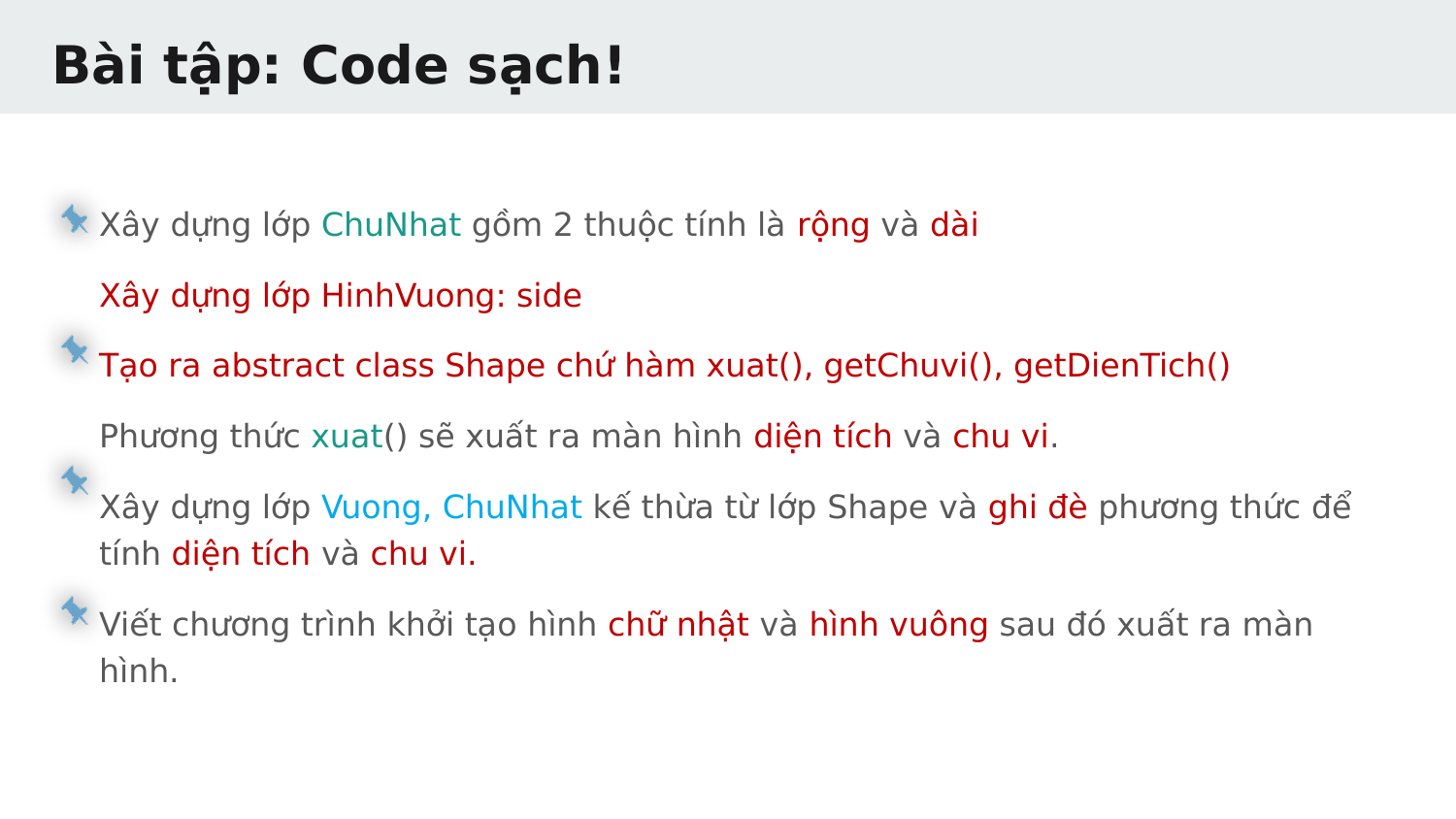

# Bài tập: Code sạch!
Xây dựng lớp ChuNhat gồm 2 thuộc tính là rộng và dài
Xây dựng lớp HinhVuong: side
Tạo ra abstract class Shape chứ hàm xuat(), getChuvi(), getDienTich()
Phương thức xuat() sẽ xuất ra màn hình diện tích và chu vi.
Xây dựng lớp Vuong, ChuNhat kế thừa từ lớp Shape và ghi đè phương thức để tính diện tích và chu vi.
Viết chương trình khởi tạo hình chữ nhật và hình vuông sau đó xuất ra màn hình.